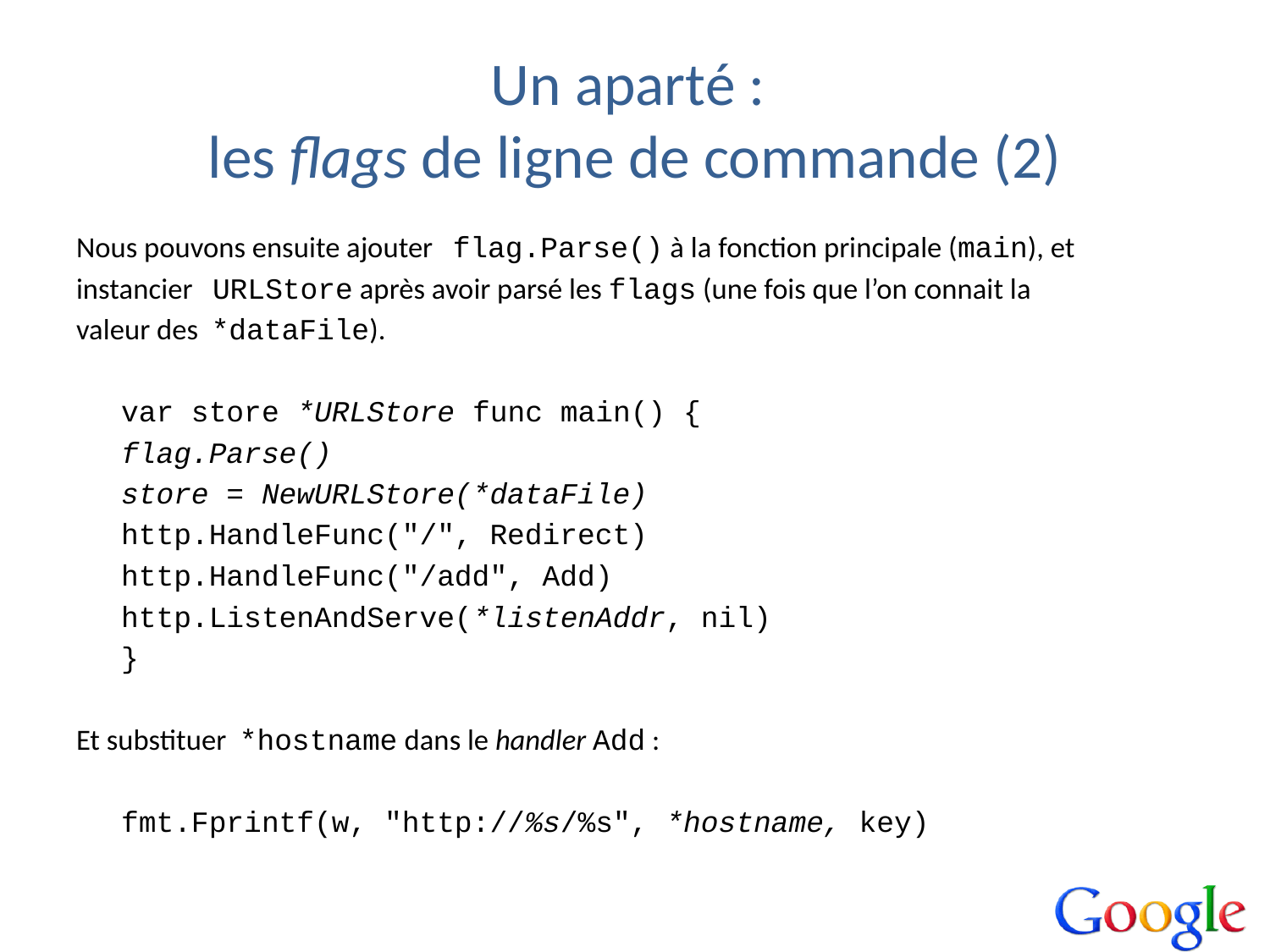

# Un aparté : les flags de ligne de commande (2)
Nous pouvons ensuite ajouter   flag.Parse() à la fonction principale (main), et
instancier   URLStore après avoir parsé les flags (une fois que l’on connait la
valeur des  *dataFile).

	var store *URLStore func main() {
		flag.Parse()
		store = NewURLStore(*dataFile)
		http.HandleFunc("/", Redirect)
		http.HandleFunc("/add", Add)
		http.ListenAndServe(*listenAddr, nil)
	}

Et substituer  *hostname dans le handler Add :

	fmt.Fprintf(w, "http://%s/%s", *hostname, key)